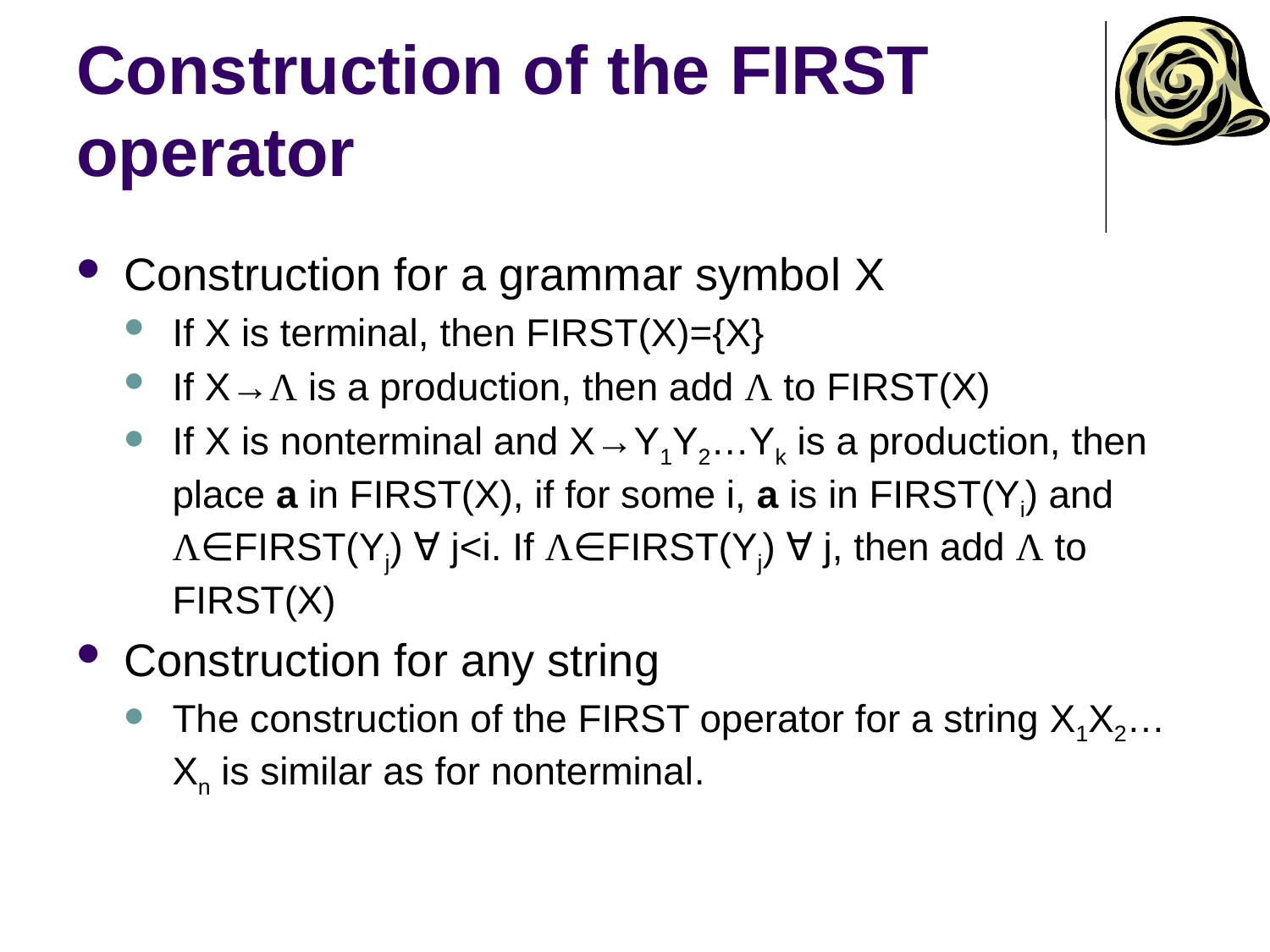

# Construction of the FIRST operator
Construction for a grammar symbol X
If X is terminal, then FIRST(X)={X}
If X→Λ is a production, then add Λ to FIRST(X)
If X is nonterminal and X→Y1Y2…Yk is a production, then place a in FIRST(X), if for some i, a is in FIRST(Yi) and Λ∈FIRST(Yj) ∀ j<i. If Λ∈FIRST(Yj) ∀ j, then add Λ to FIRST(X)
Construction for any string
The construction of the FIRST operator for a string X1X2…Xn is similar as for nonterminal.